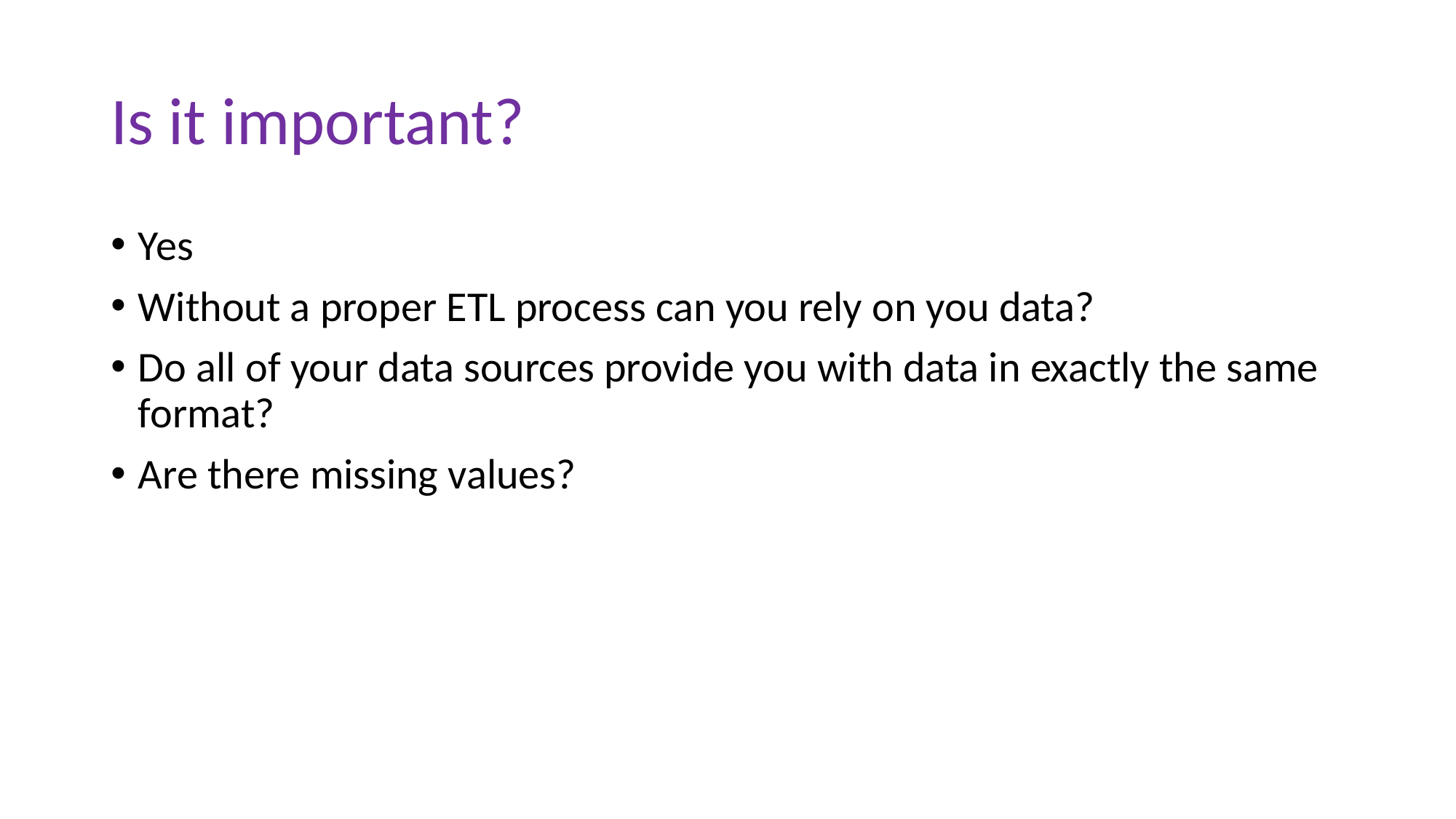

# Is it important?
Yes
Without a proper ETL process can you rely on you data?
Do all of your data sources provide you with data in exactly the same format?
Are there missing values?